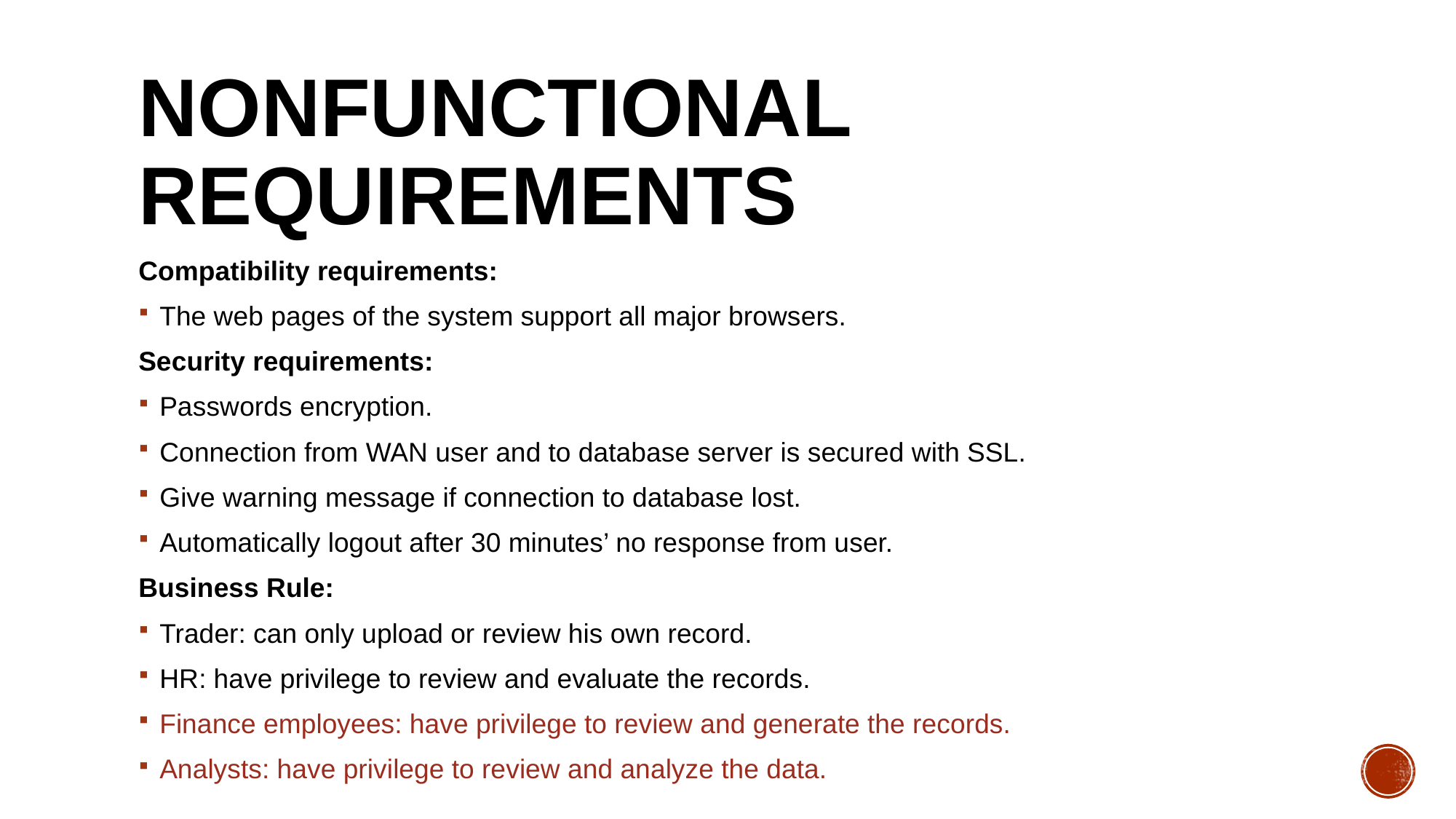

# Nonfunctional Requirements
Compatibility requirements:
The web pages of the system support all major browsers.
Security requirements:
Passwords encryption.
Connection from WAN user and to database server is secured with SSL.
Give warning message if connection to database lost.
Automatically logout after 30 minutes’ no response from user.
Business Rule:
Trader: can only upload or review his own record.
HR: have privilege to review and evaluate the records.
Finance employees: have privilege to review and generate the records.
Analysts: have privilege to review and analyze the data.